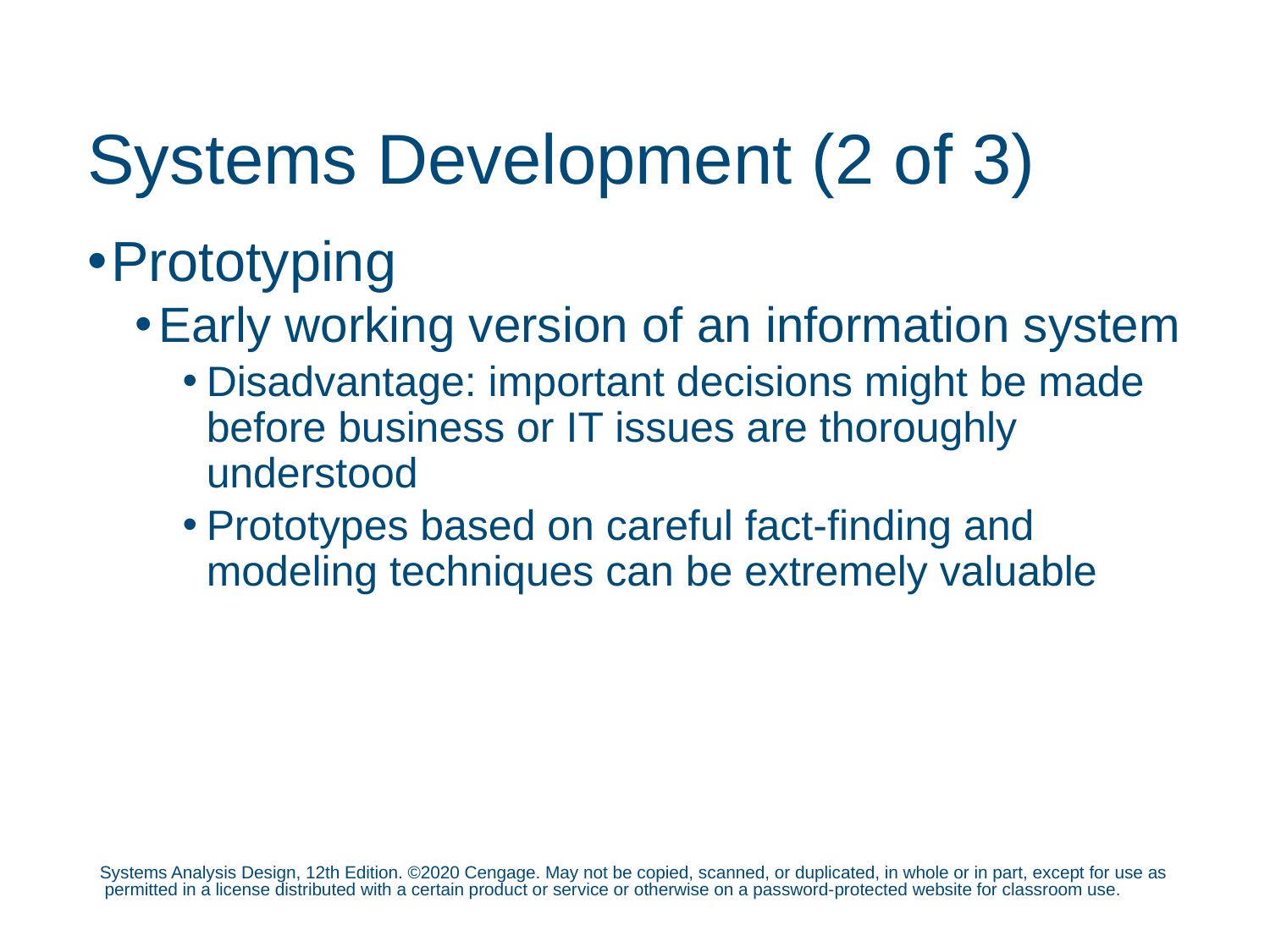

# Systems Development (2 of 3)
Prototyping
Early working version of an information system
Disadvantage: important decisions might be made before business or IT issues are thoroughly understood
Prototypes based on careful fact-finding and modeling techniques can be extremely valuable
Systems Analysis Design, 12th Edition. ©2020 Cengage. May not be copied, scanned, or duplicated, in whole or in part, except for use as permitted in a license distributed with a certain product or service or otherwise on a password-protected website for classroom use.